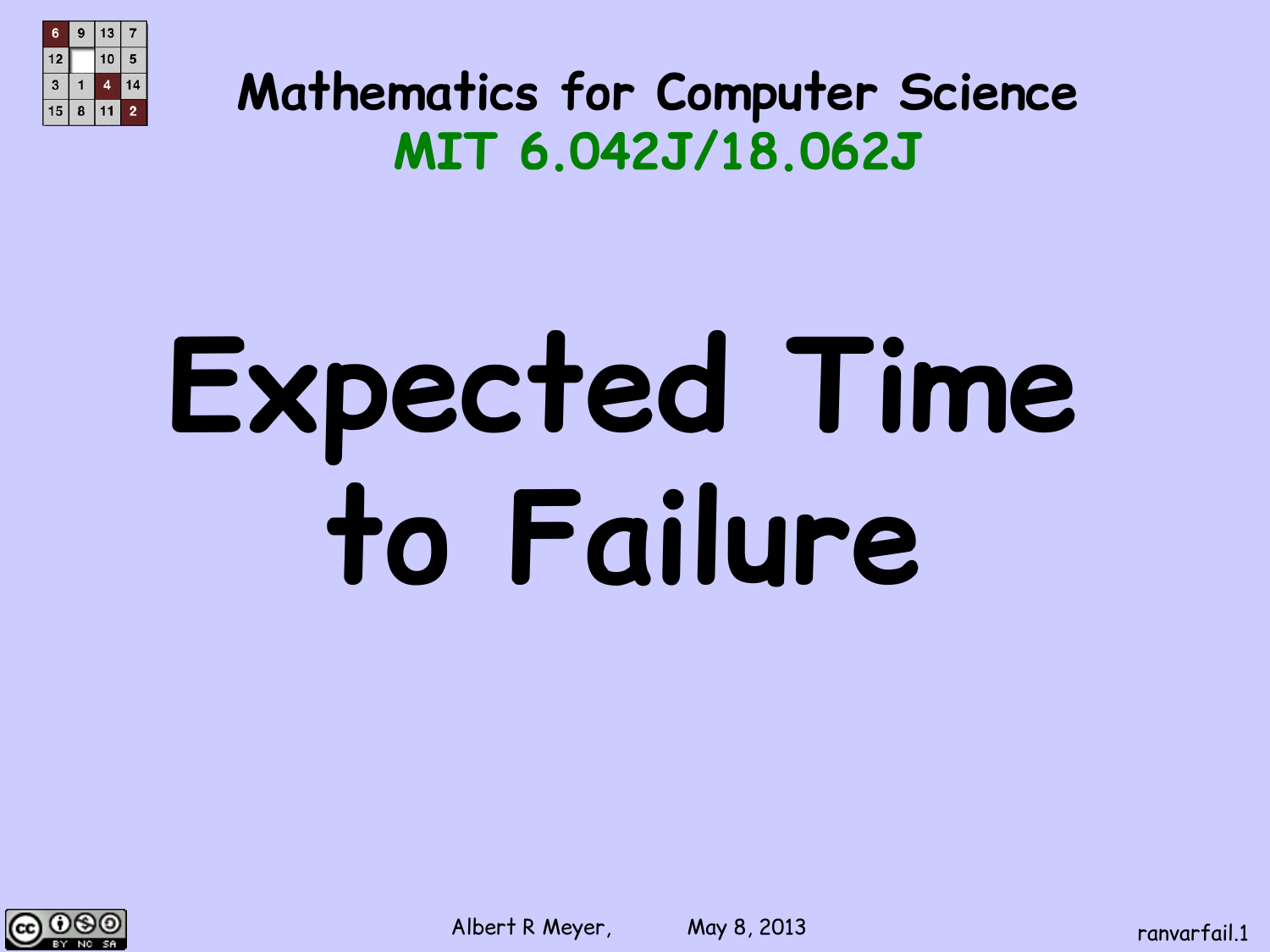

Mathematics for Computer Science
MIT 6.042J/18.062J
Expected Time
to Failure
ranvarfail.1